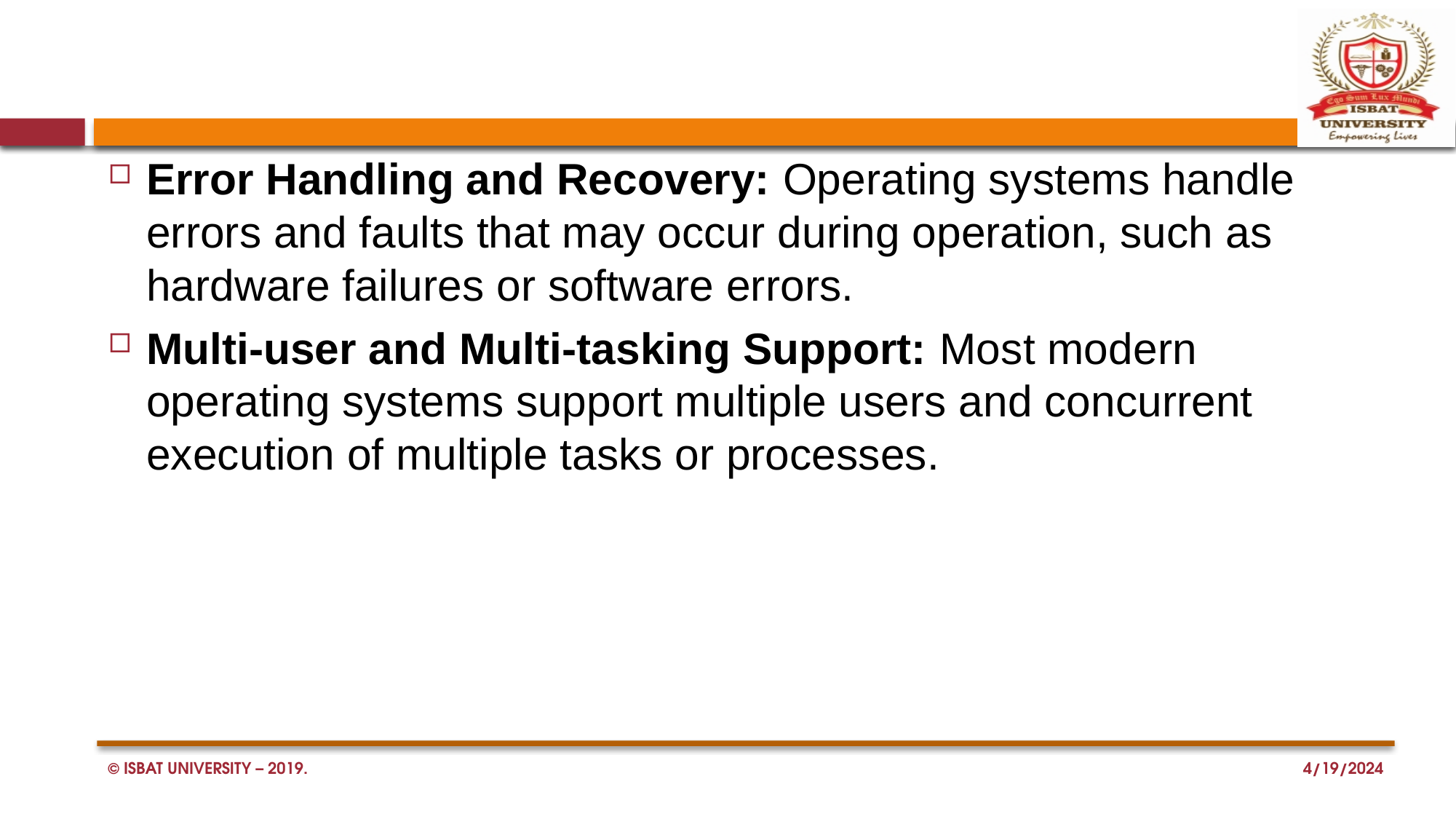

#
Error Handling and Recovery: Operating systems handle errors and faults that may occur during operation, such as hardware failures or software errors.
Multi-user and Multi-tasking Support: Most modern operating systems support multiple users and concurrent execution of multiple tasks or processes.